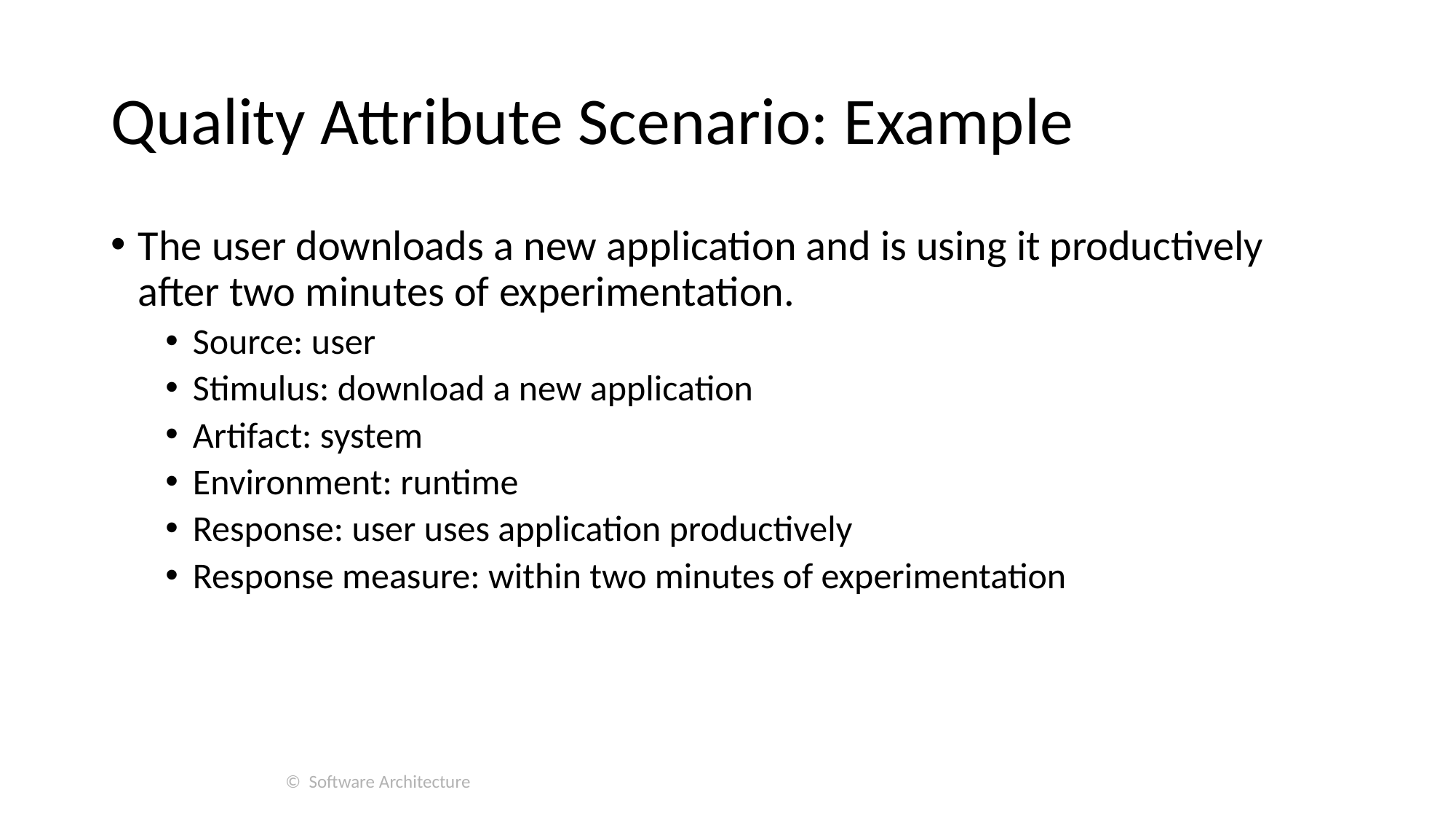

# Quality Attribute Scenario: Example
The user downloads a new application and is using it productively after two minutes of experimentation.
Source: user
Stimulus: download a new application
Artifact: system
Environment: runtime
Response: user uses application productively
Response measure: within two minutes of experimentation
©  Software Architecture